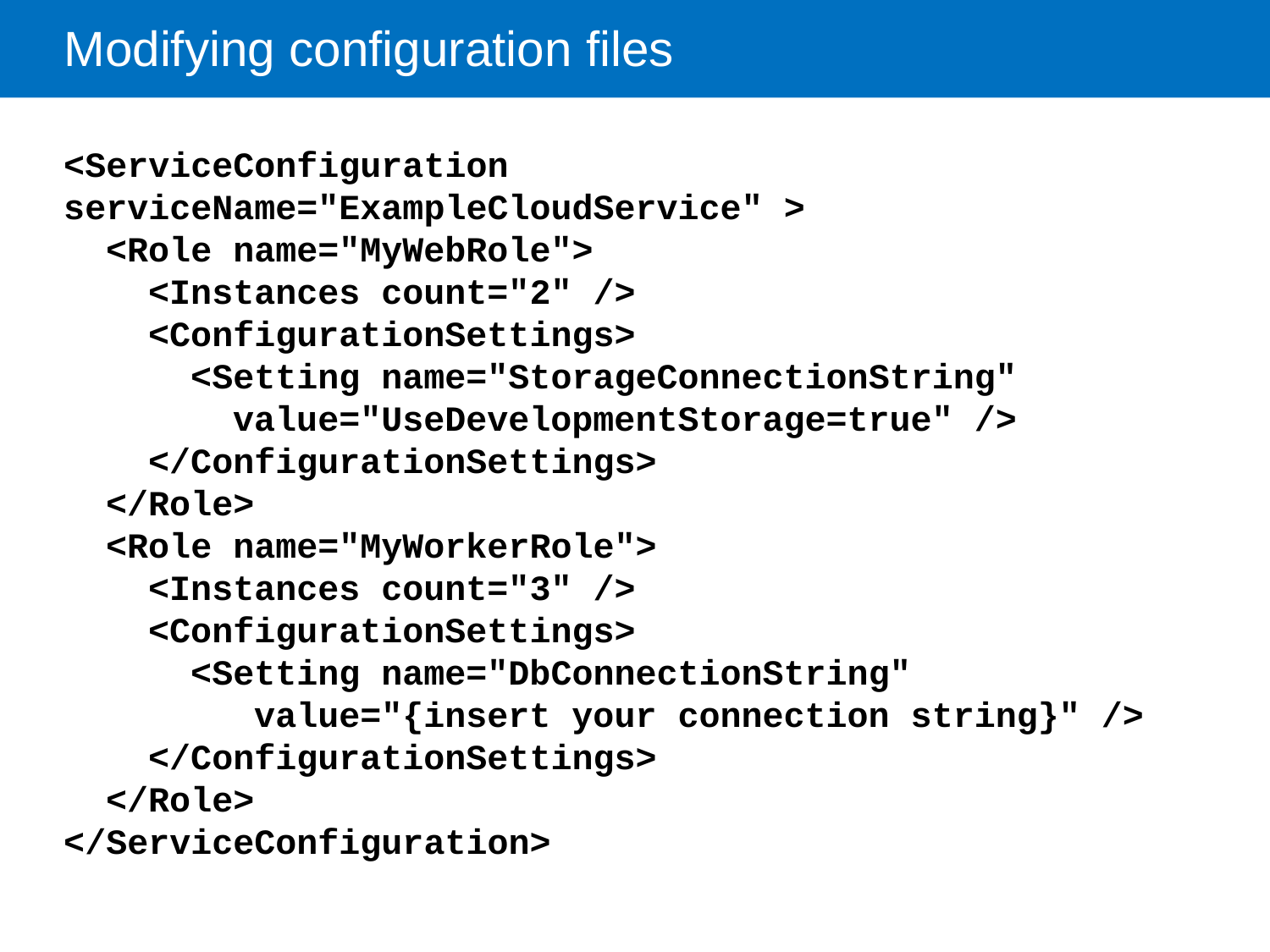

# Modifying configuration files
<ServiceConfiguration serviceName="ExampleCloudService" >
  <Role name="MyWebRole">
    <Instances count="2" />
    <ConfigurationSettings>
      <Setting name="StorageConnectionString"
        value="UseDevelopmentStorage=true" />
    </ConfigurationSettings>
  </Role>
  <Role name="MyWorkerRole">
    <Instances count="3" />
    <ConfigurationSettings>
      <Setting name="DbConnectionString"
         value="{insert your connection string}" />
    </ConfigurationSettings>
  </Role>
</ServiceConfiguration>